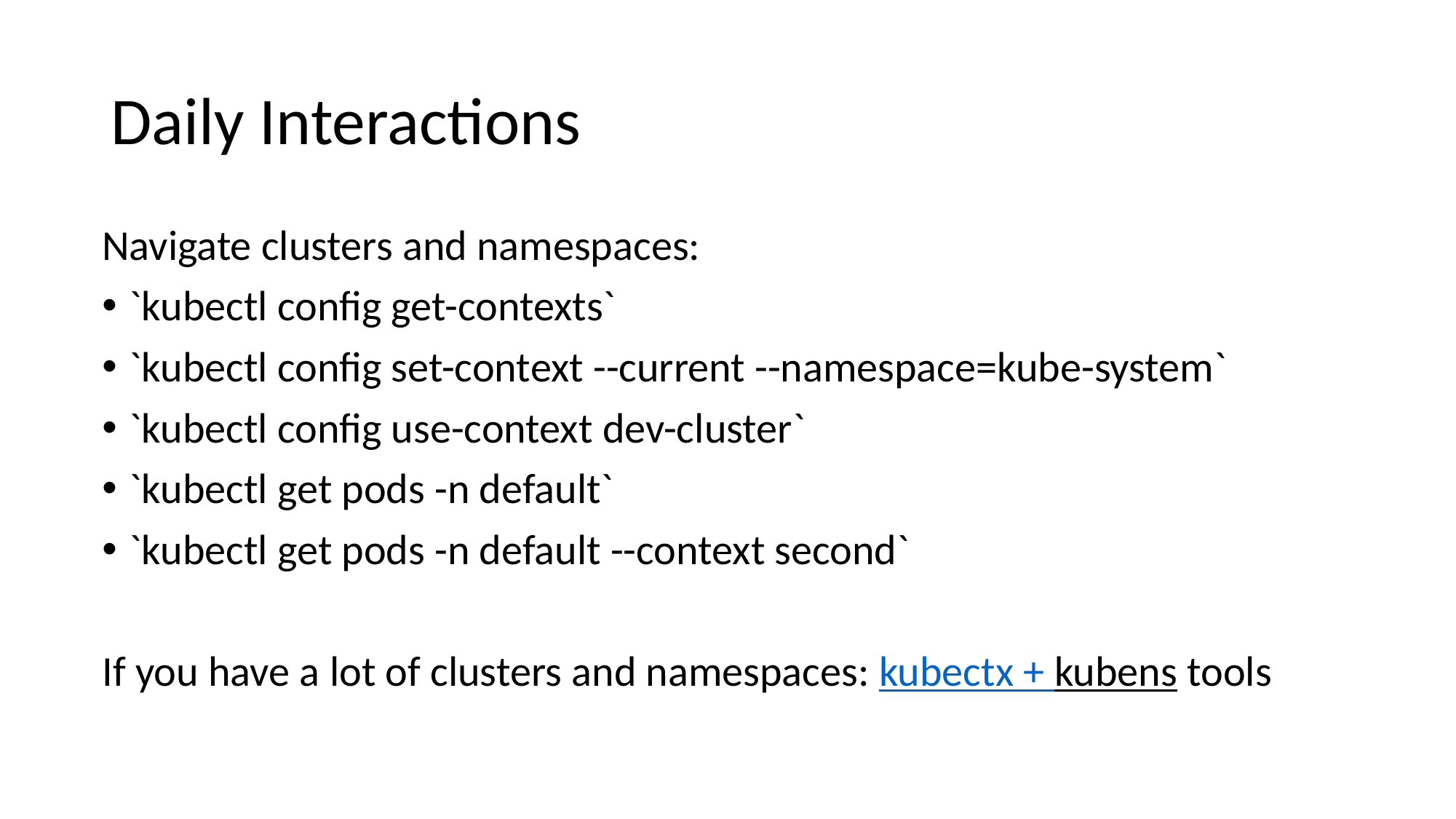

# Daily Interactions
Navigate clusters and namespaces:
`kubectl config get-contexts`
`kubectl config set-context --current --namespace=kube-system`
`kubectl config use-context dev-cluster`
`kubectl get pods -n default`
`kubectl get pods -n default --context second`

If you have a lot of clusters and namespaces: kubectx + kubens tools